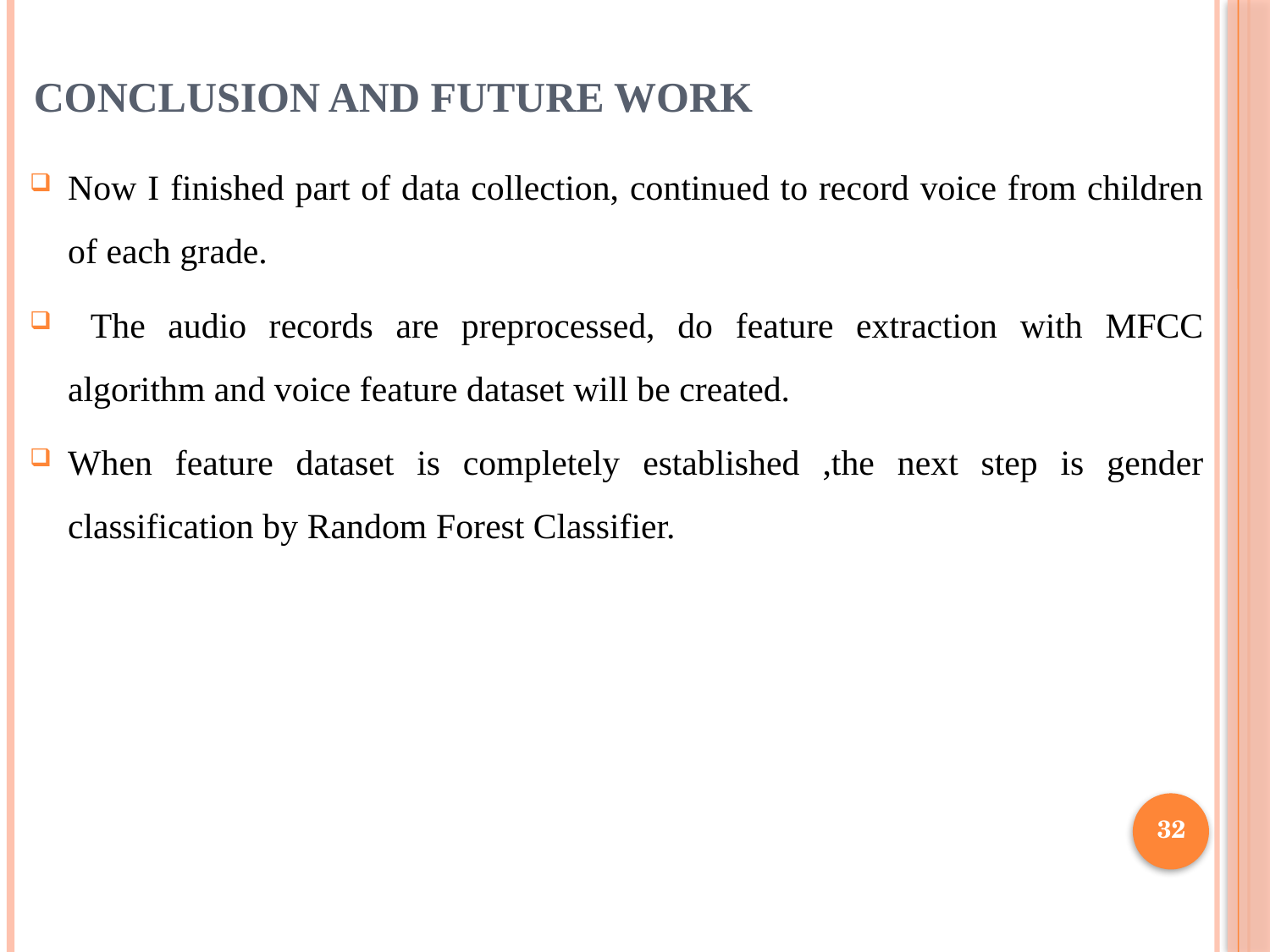

# Conclusion and future work
Now I finished part of data collection, continued to record voice from children of each grade.
 The audio records are preprocessed, do feature extraction with MFCC algorithm and voice feature dataset will be created.
When feature dataset is completely established ,the next step is gender classification by Random Forest Classifier.
32